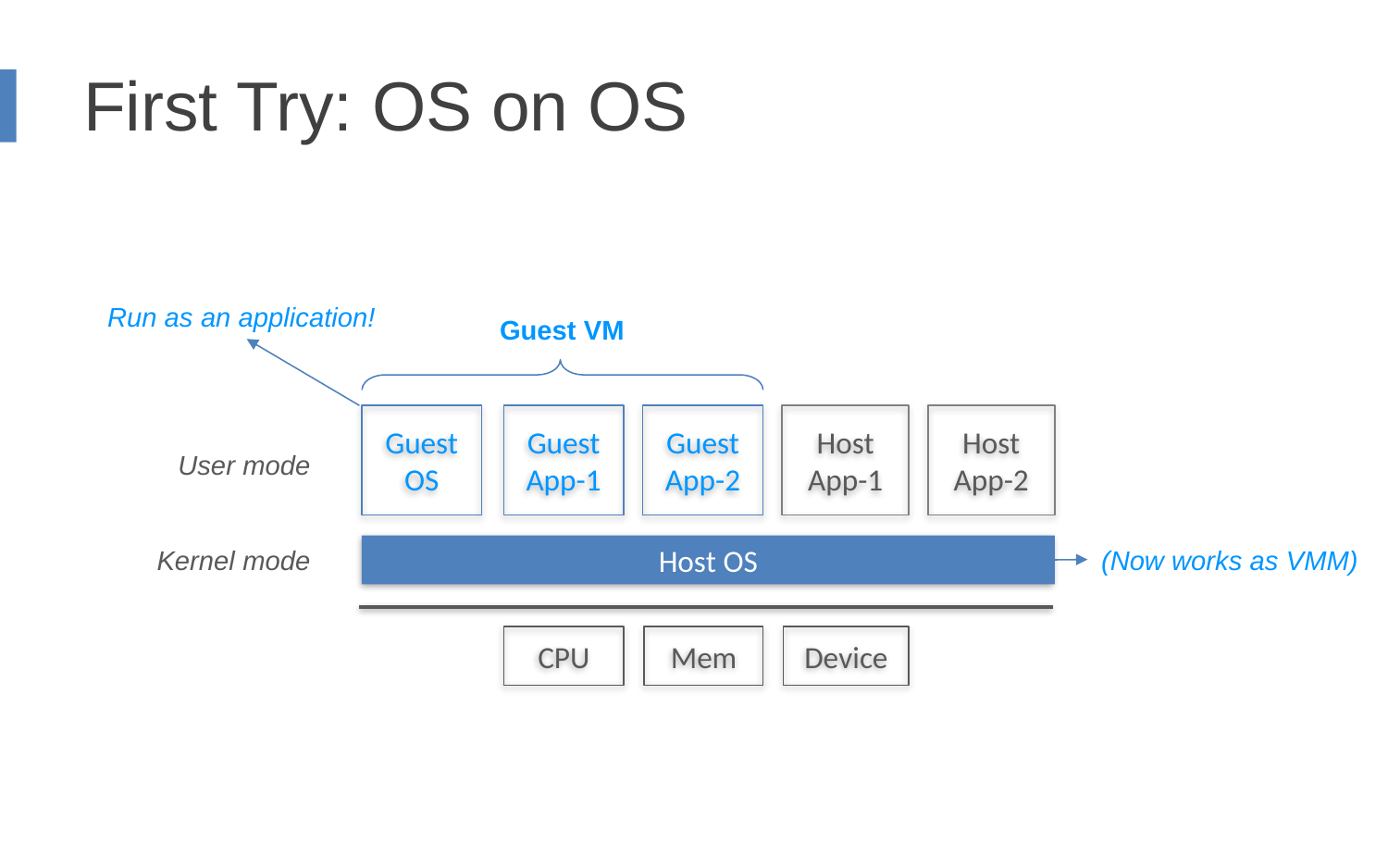

# First Try: OS on OS

Run as an application!
Guest VM
Guest OS
Guest App-1
Guest App-2
Host App-1
Host App-2
User mode
Host OS
(Now works as VMM)
Kernel mode
Mem
CPU
Device